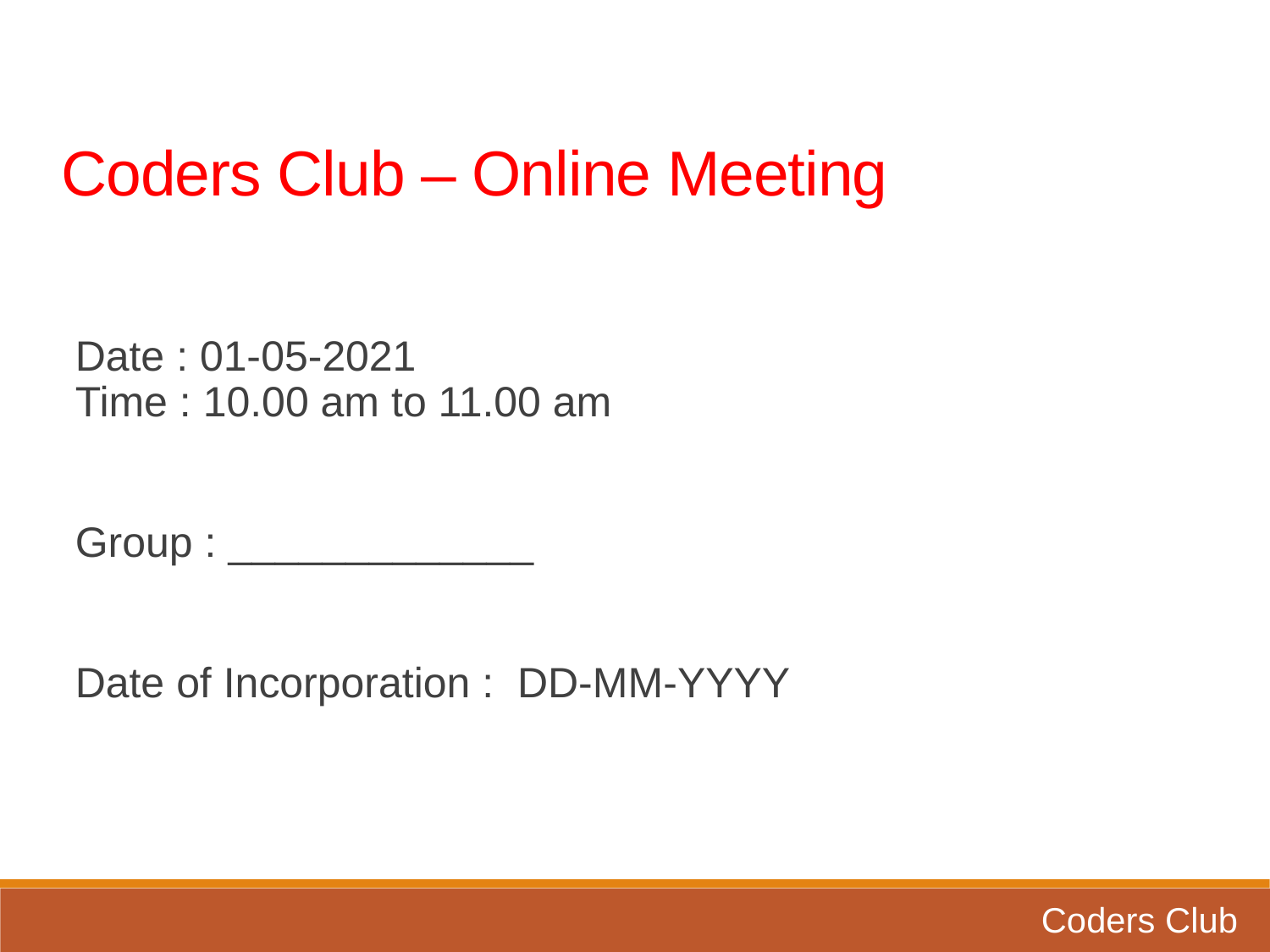

Coders Club – Online Meeting
Date : 01-05-2021
Time : 10.00 am to 11.00 am

Group : _____________

Date of Incorporation :  DD-MM-YYYY

Coders Club